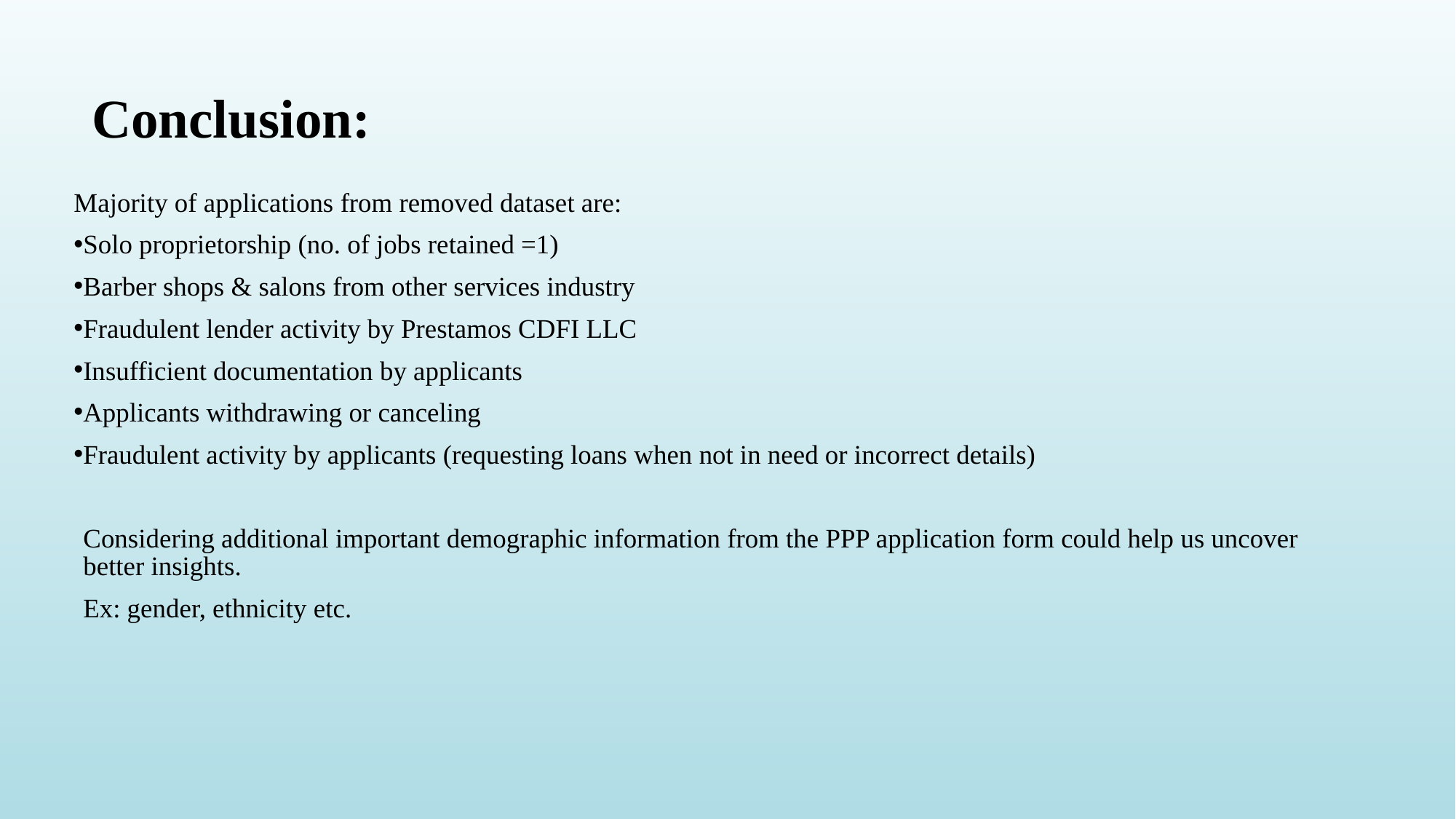

Conclusion:
Majority of applications from removed dataset are:
Solo proprietorship (no. of jobs retained =1)
Barber shops & salons from other services industry
Fraudulent lender activity by Prestamos CDFI LLC
Insufficient documentation by applicants
Applicants withdrawing or canceling
Fraudulent activity by applicants (requesting loans when not in need or incorrect details)

Considering additional important demographic information from the PPP application form could help us uncover better insights.
Ex: gender, ethnicity etc.